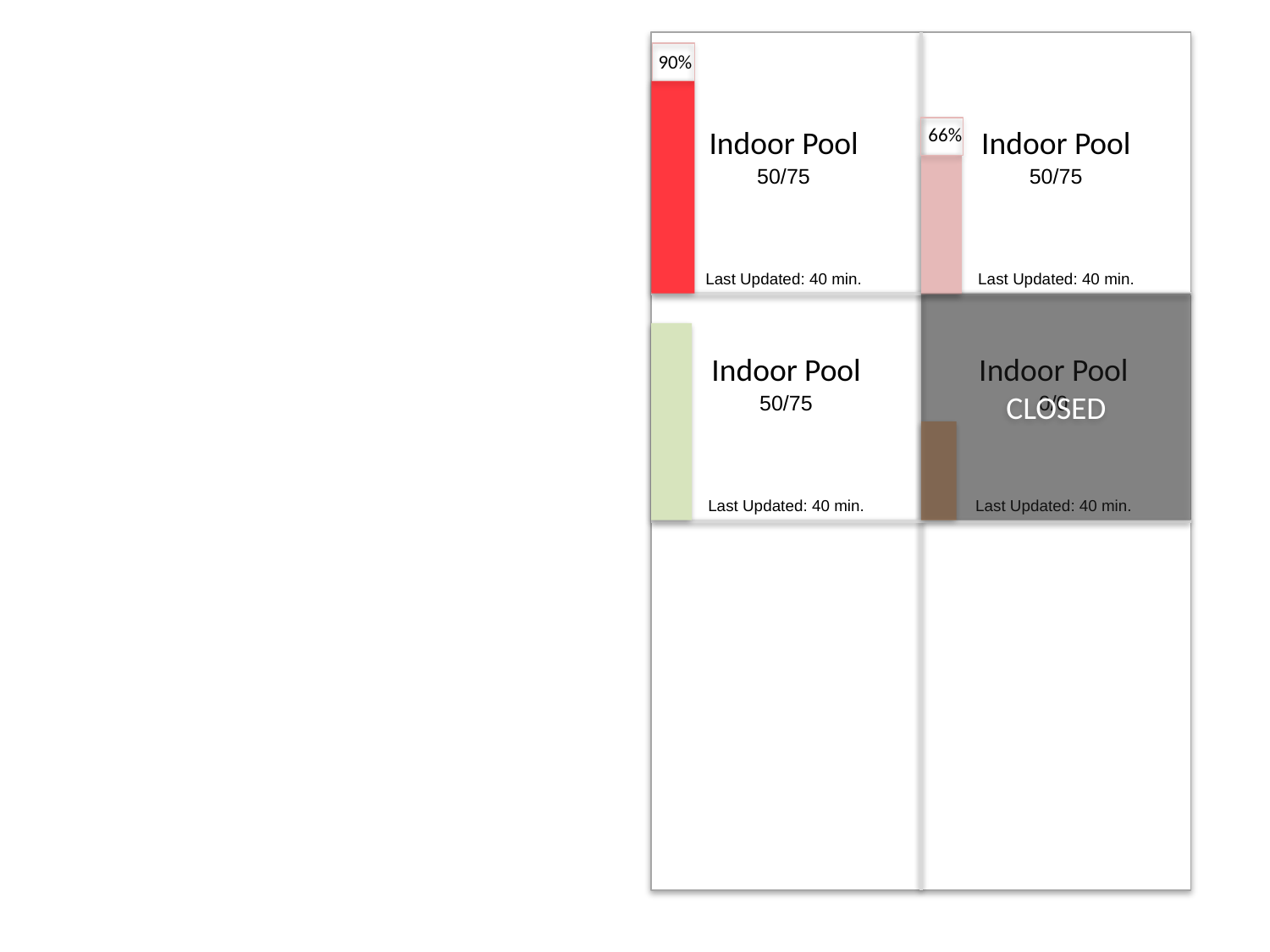

if (fig == "A"):
    print "A"
90%

Indoor Pool
66%
Indoor Pool

50/75
50/75
Last Updated: 40 min.
Last Updated: 40 min.
CLOSED

Indoor Pool
Indoor Pool
50/75
0/0

Last Updated: 40 min.
Last Updated: 40 min.